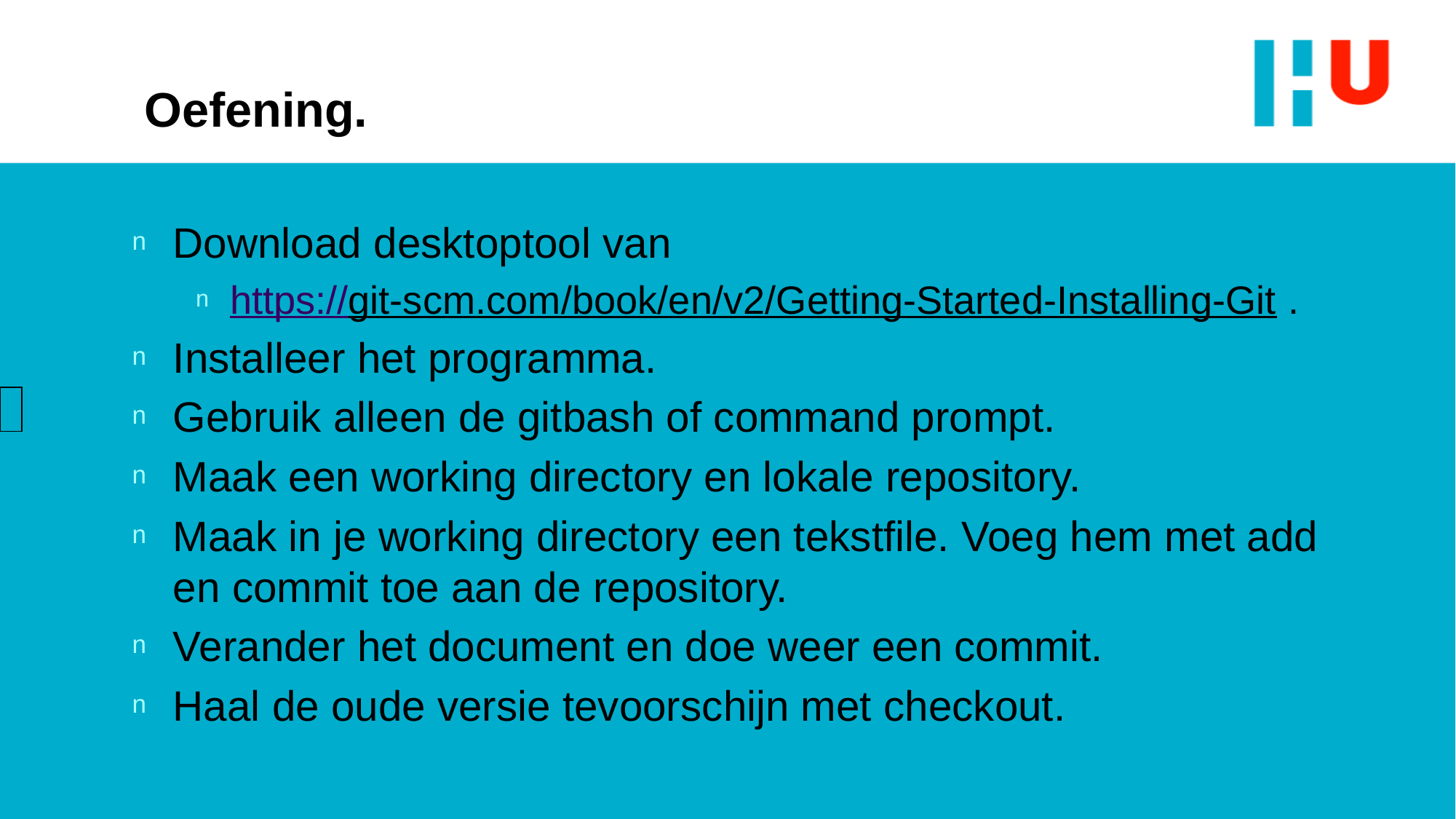

# Oefening.
Download desktoptool van
https://git-scm.com/book/en/v2/Getting-Started-Installing-Git .
Installeer het programma.
Gebruik alleen de gitbash of command prompt.
Maak een working directory en lokale repository.
Maak in je working directory een tekstfile. Voeg hem met add en commit toe aan de repository.
Verander het document en doe weer een commit.
Haal de oude versie tevoorschijn met checkout.